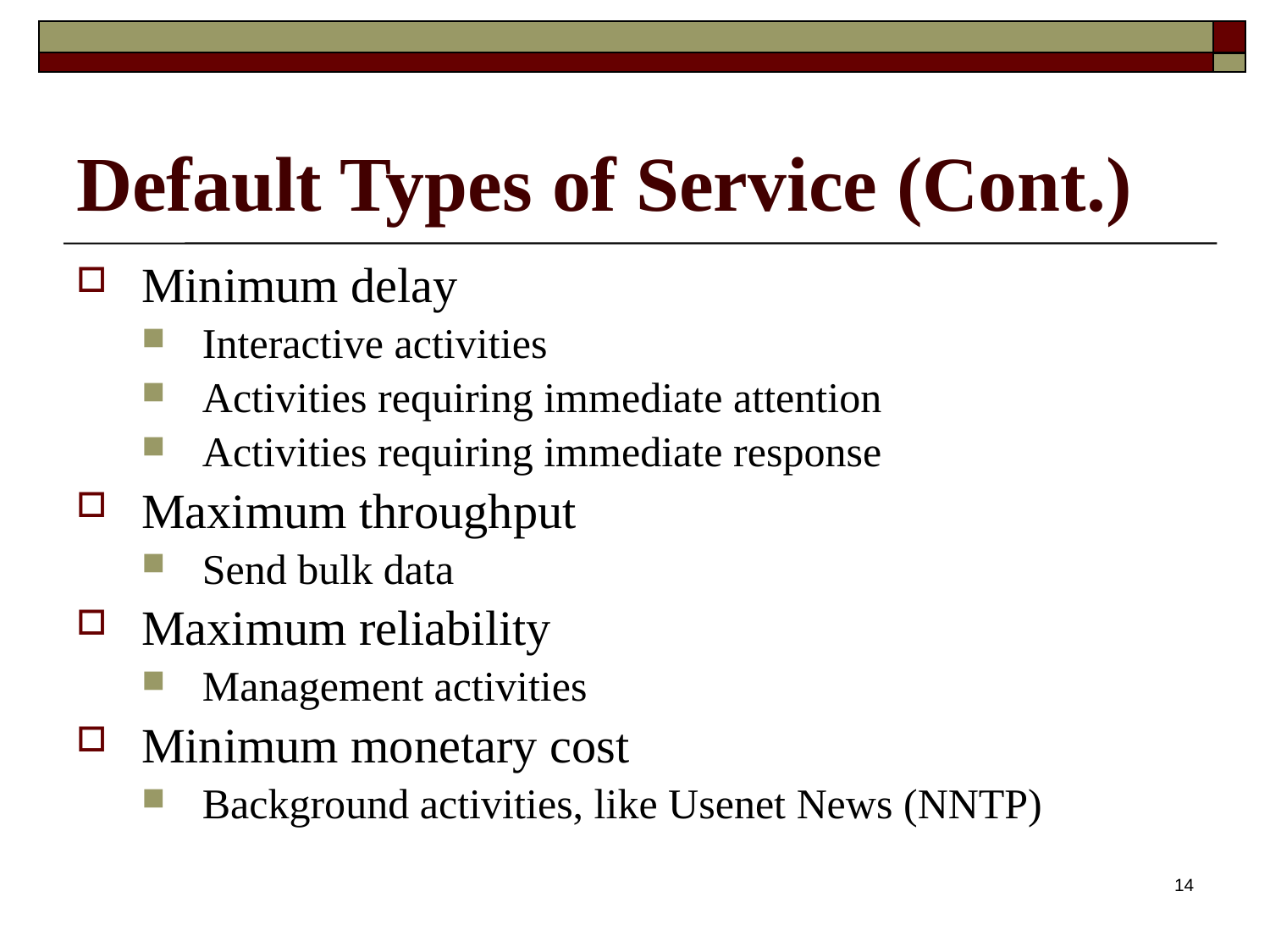

# Default Types of Service (Cont.)
Minimum delay
Interactive activities
Activities requiring immediate attention
Activities requiring immediate response
Maximum throughput
Send bulk data
Maximum reliability
Management activities
Minimum monetary cost
Background activities, like Usenet News (NNTP)
14